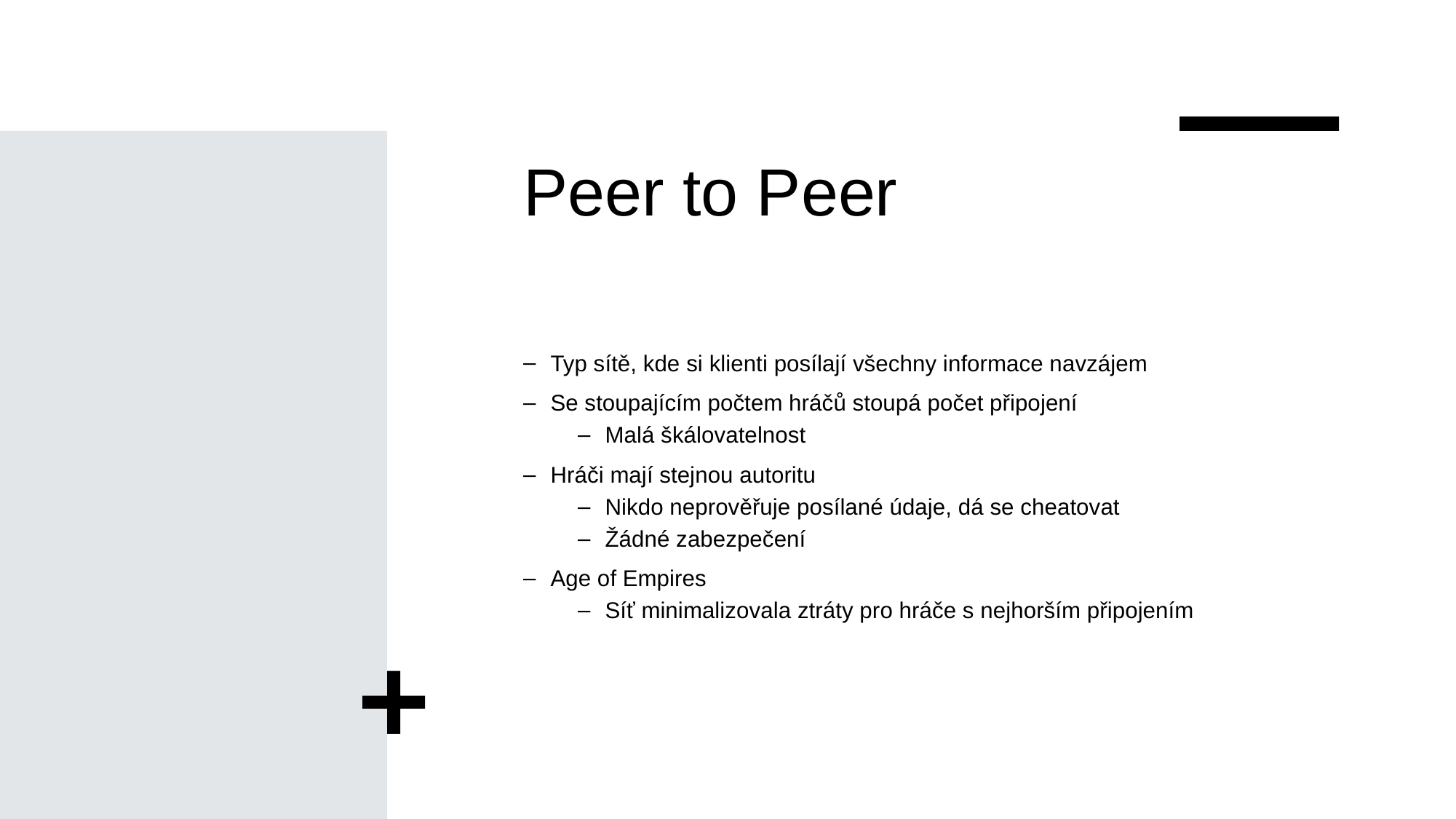

# Peer to Peer
Typ sítě, kde si klienti posílají všechny informace navzájem
Se stoupajícím počtem hráčů stoupá počet připojení
Malá škálovatelnost
Hráči mají stejnou autoritu
Nikdo neprověřuje posílané údaje, dá se cheatovat
Žádné zabezpečení
Age of Empires
Síť minimalizovala ztráty pro hráče s nejhorším připojením